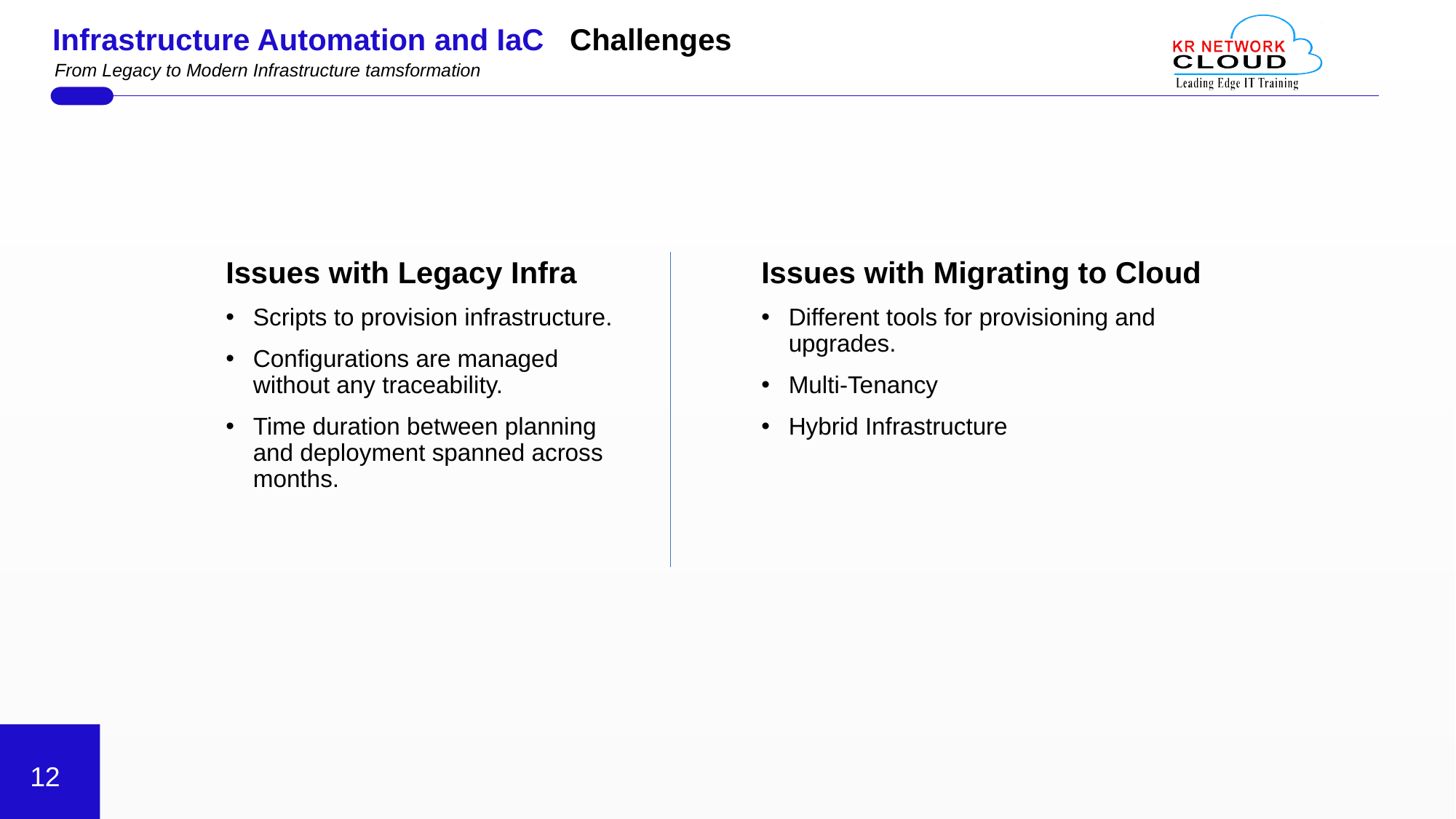

Infrastructure Automation and IaC
Challenges
From Legacy to Modern Infrastructure tamsformation
Issues with Legacy Infra
Scripts to provision infrastructure.
Configurations are managed without any traceability.
Time duration between planning and deployment spanned across months.
Issues with Migrating to Cloud
Different tools for provisioning and upgrades.
Multi-Tenancy
Hybrid Infrastructure